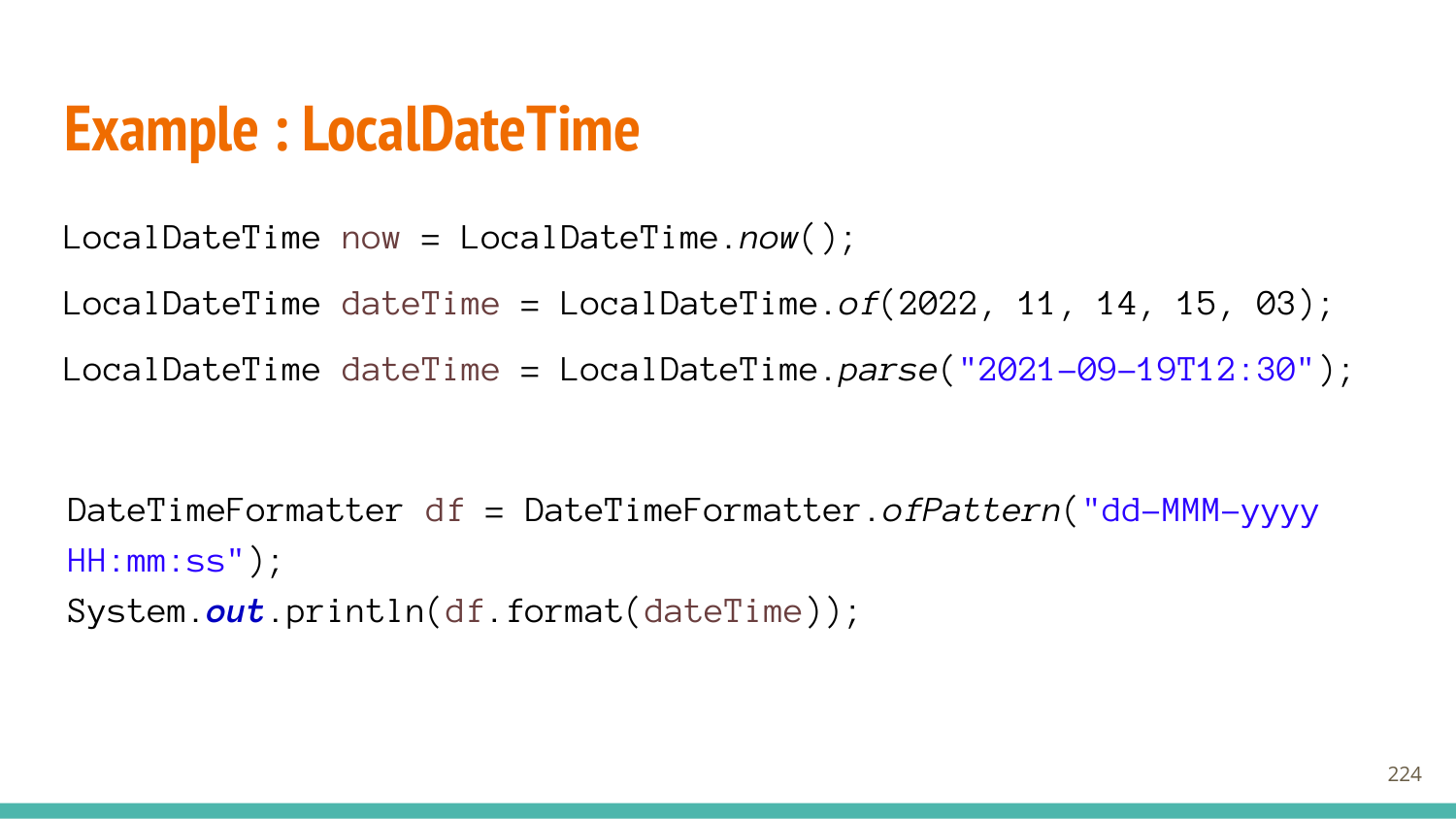

# Example : LocalDateTime
LocalDateTime now = LocalDateTime.now();
LocalDateTime dateTime = LocalDateTime.of(2022, 11, 14, 15, 03);
LocalDateTime dateTime = LocalDateTime.parse("2021-09-19T12:30");

DateTimeFormatter df = DateTimeFormatter.ofPattern("dd-MMM-yyyy HH:mm:ss");
System.out.println(df.format(dateTime));

224